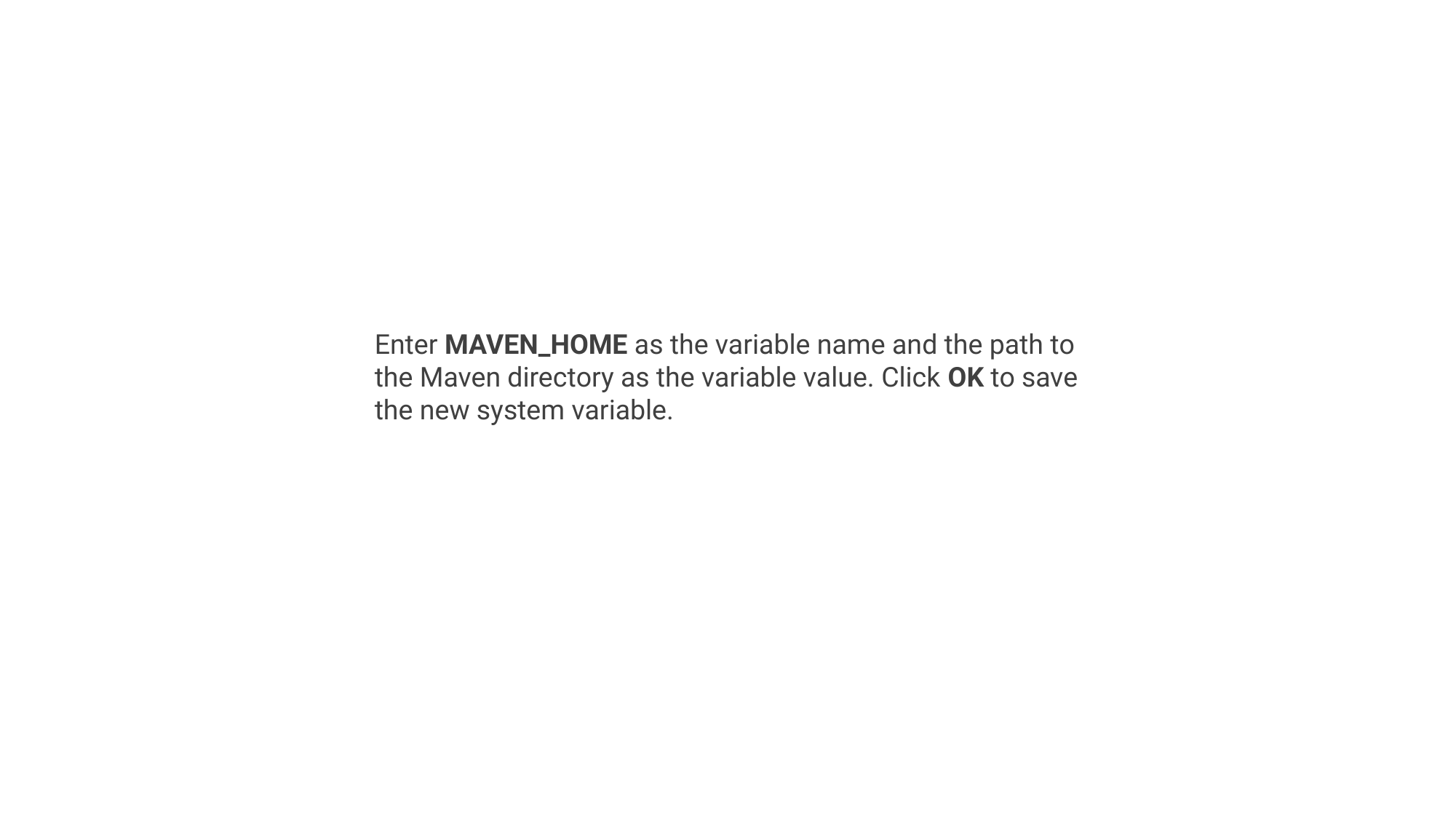

Enter MAVEN_HOME as the variable name and the path to the Maven directory as the variable value. Click OK to save the new system variable.